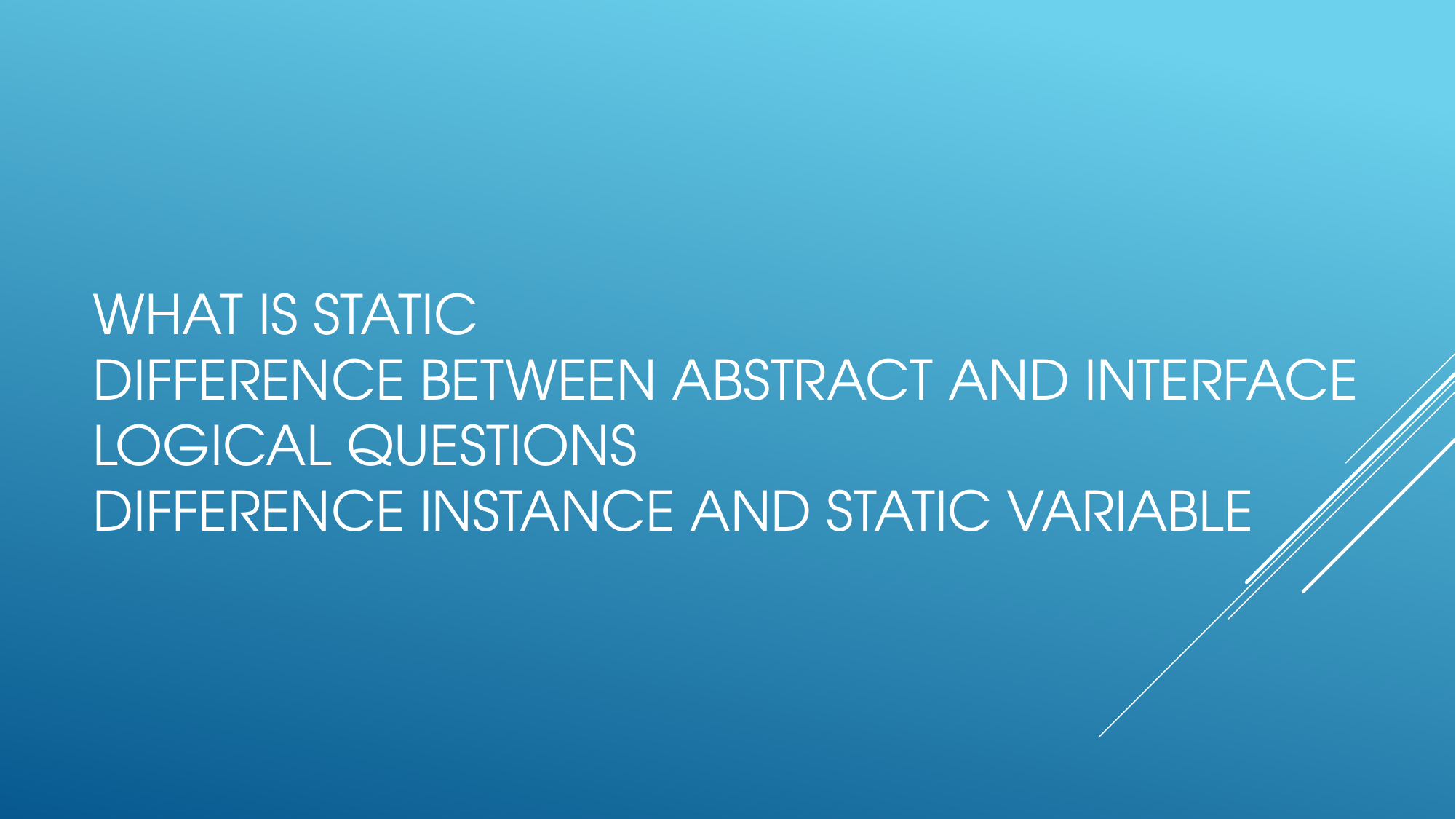

# What is static difference between abstract and interface Logical questions Difference instance and static variable